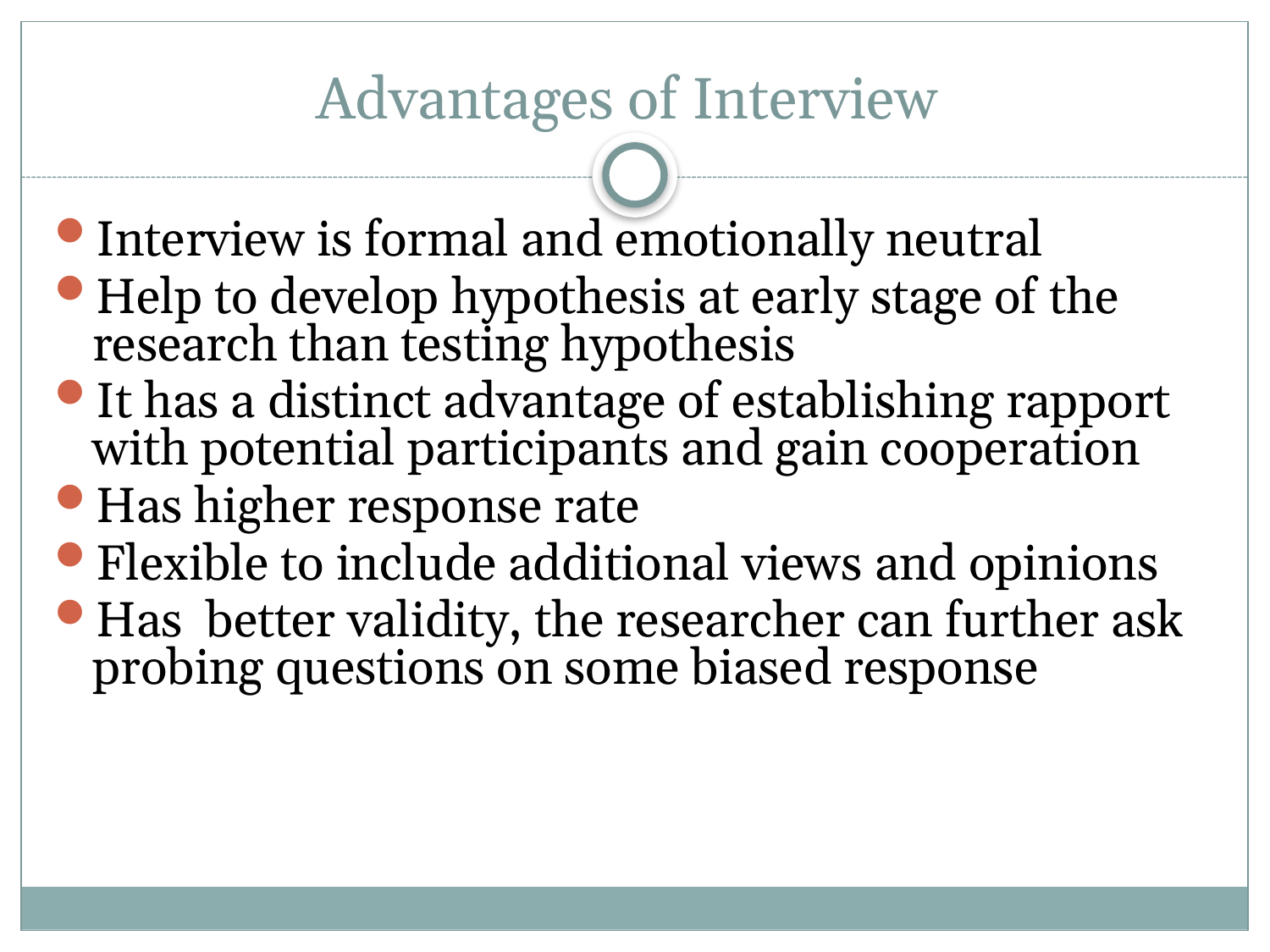

# Advantages of Interview
Interview is formal and emotionally neutral
Help to develop hypothesis at early stage of the research than testing hypothesis
It has a distinct advantage of establishing rapport with potential participants and gain cooperation
Has higher response rate
Flexible to include additional views and opinions
Has  better validity, the researcher can further ask probing questions on some biased response